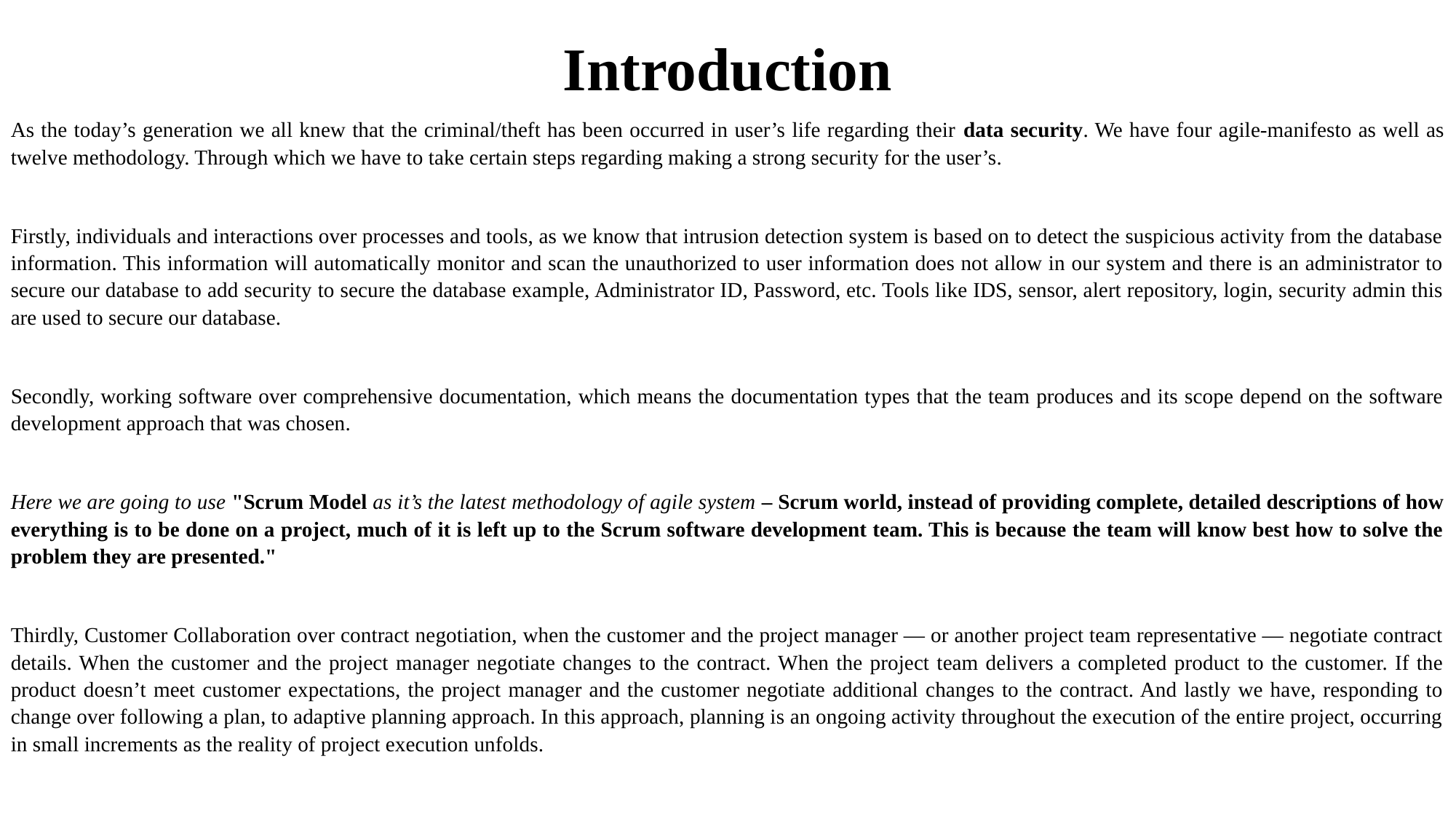

Introduction
As the today’s generation we all knew that the criminal/theft has been occurred in user’s life regarding their data security. We have four agile-manifesto as well as twelve methodology. Through which we have to take certain steps regarding making a strong security for the user’s.

Firstly, individuals and interactions over processes and tools, as we know that intrusion detection system is based on to detect the suspicious activity from the database information. This information will automatically monitor and scan the unauthorized to user information does not allow in our system and there is an administrator to secure our database to add security to secure the database example, Administrator ID, Password, etc. Tools like IDS, sensor, alert repository, login, security admin this are used to secure our database.

Secondly, working software over comprehensive documentation, which means the documentation types that the team produces and its scope depend on the software development approach that was chosen.

Here we are going to use "Scrum Model as it’s the latest methodology of agile system – Scrum world, instead of providing complete, detailed descriptions of how everything is to be done on a project, much of it is left up to the Scrum software development team. This is because the team will know best how to solve the problem they are presented."

Thirdly, Customer Collaboration over contract negotiation, when the customer and the project manager — or another project team representative — negotiate contract details. When the customer and the project manager negotiate changes to the contract. When the project team delivers a completed product to the customer. If the product doesn’t meet customer expectations, the project manager and the customer negotiate additional changes to the contract. And lastly we have, responding to change over following a plan, to adaptive planning approach. In this approach, planning is an ongoing activity throughout the execution of the entire project, occurring in small increments as the reality of project execution unfolds.